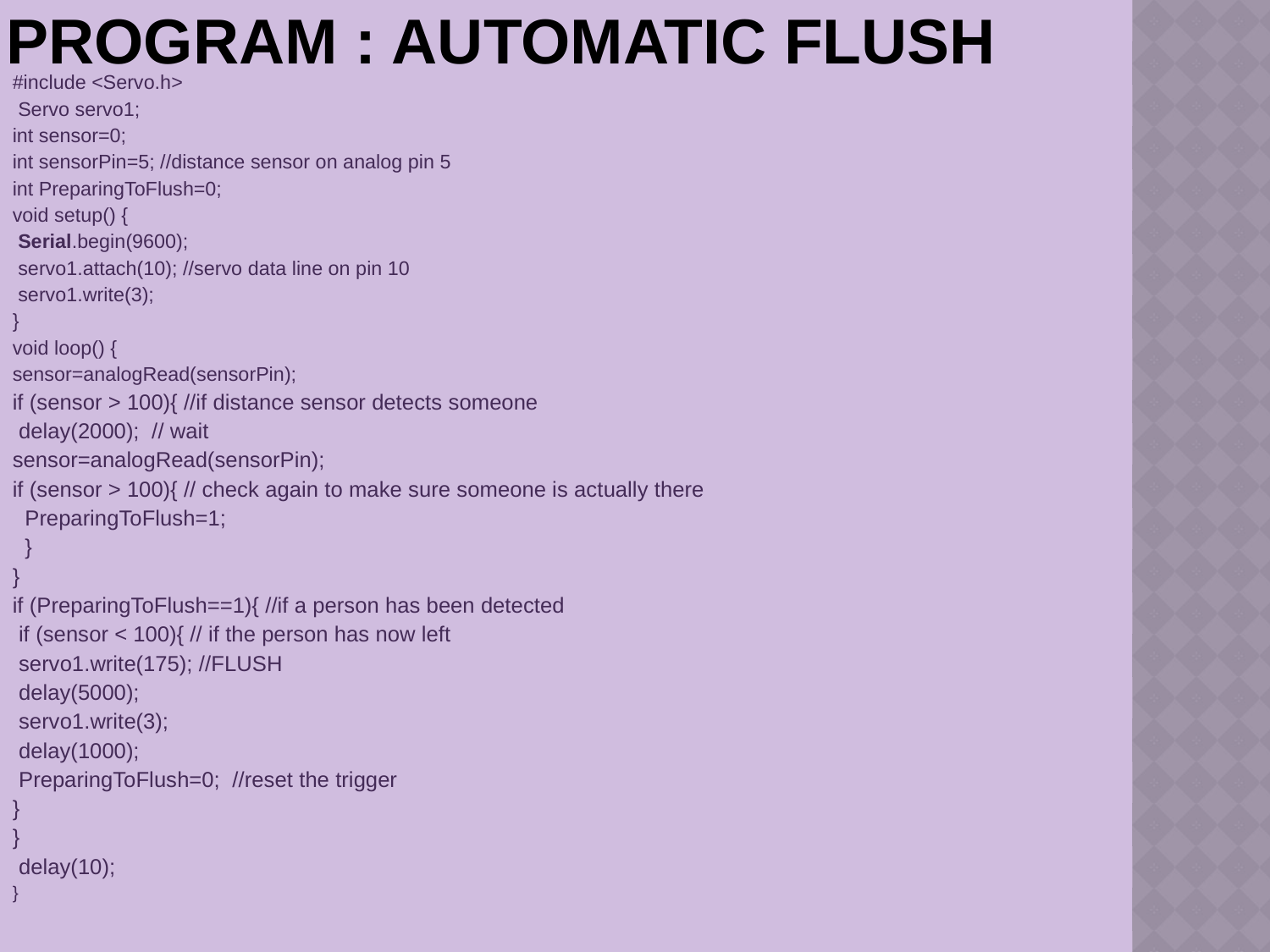

# Program : Automatic Flush
#include <Servo.h>
 Servo servo1;
int sensor=0;
int sensorPin=5; //distance sensor on analog pin 5
int PreparingToFlush=0;
void setup() {
 Serial.begin(9600);
 servo1.attach(10); //servo data line on pin 10
 servo1.write(3);
}
void loop() {
sensor=analogRead(sensorPin);
if (sensor > 100){ //if distance sensor detects someone
 delay(2000);  // wait
sensor=analogRead(sensorPin);
if (sensor > 100){ // check again to make sure someone is actually there
  PreparingToFlush=1;
  }
}
if (PreparingToFlush==1){ //if a person has been detected
 if (sensor < 100){ // if the person has now left
 servo1.write(175); //FLUSH
 delay(5000);
 servo1.write(3);
 delay(1000);
 PreparingToFlush=0;  //reset the trigger
}
}
 delay(10);
}